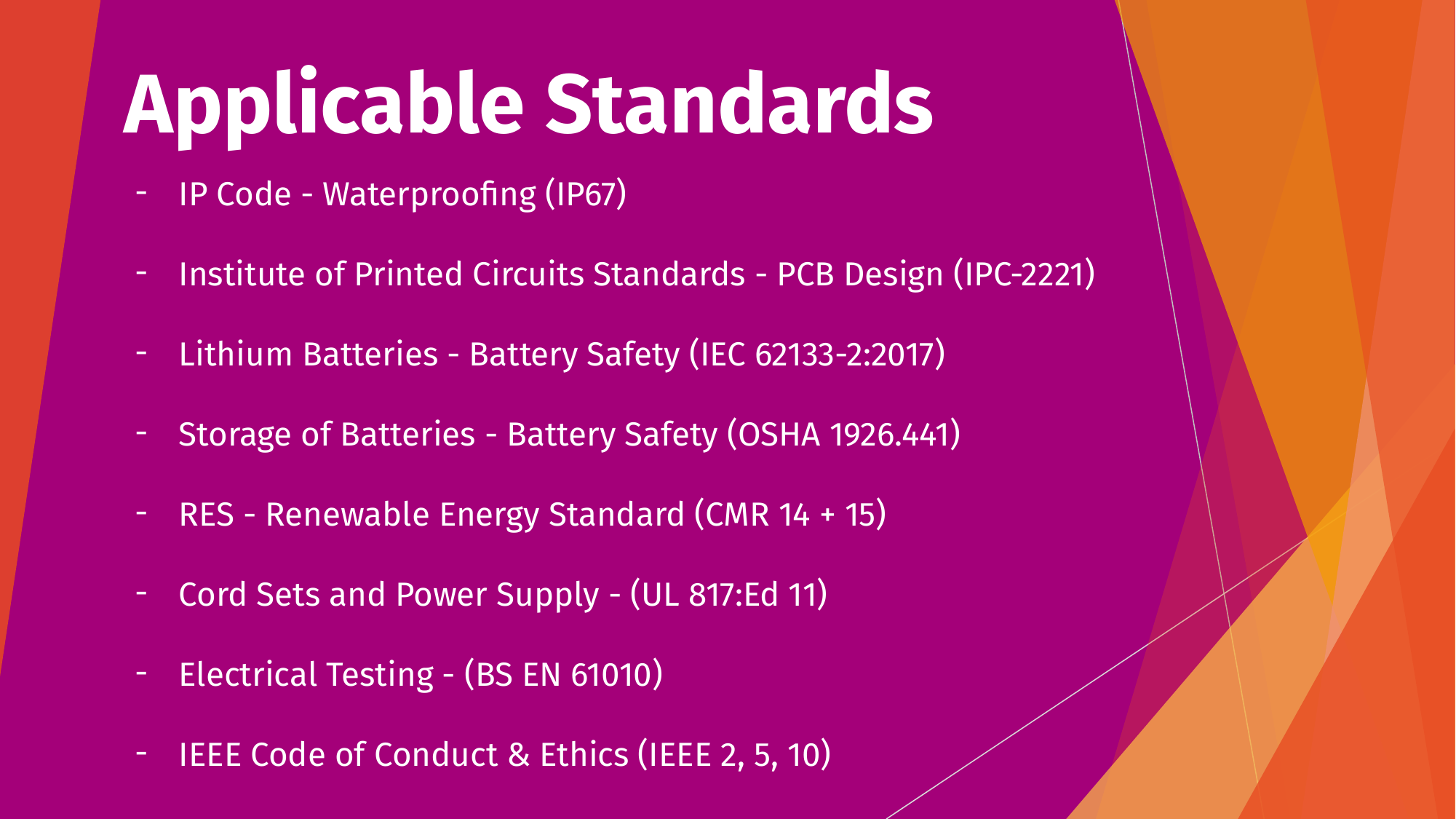

Applicable Standards
IP Code - Waterproofing (IP67)

Institute of Printed Circuits Standards - PCB Design (IPC-2221)

Lithium Batteries - Battery Safety (IEC 62133-2:2017)

Storage of Batteries - Battery Safety (OSHA 1926.441)

RES - Renewable Energy Standard (CMR 14 + 15)

Cord Sets and Power Supply - (UL 817:Ed 11)

Electrical Testing - (BS EN 61010)

IEEE Code of Conduct & Ethics (IEEE 2, 5, 10)